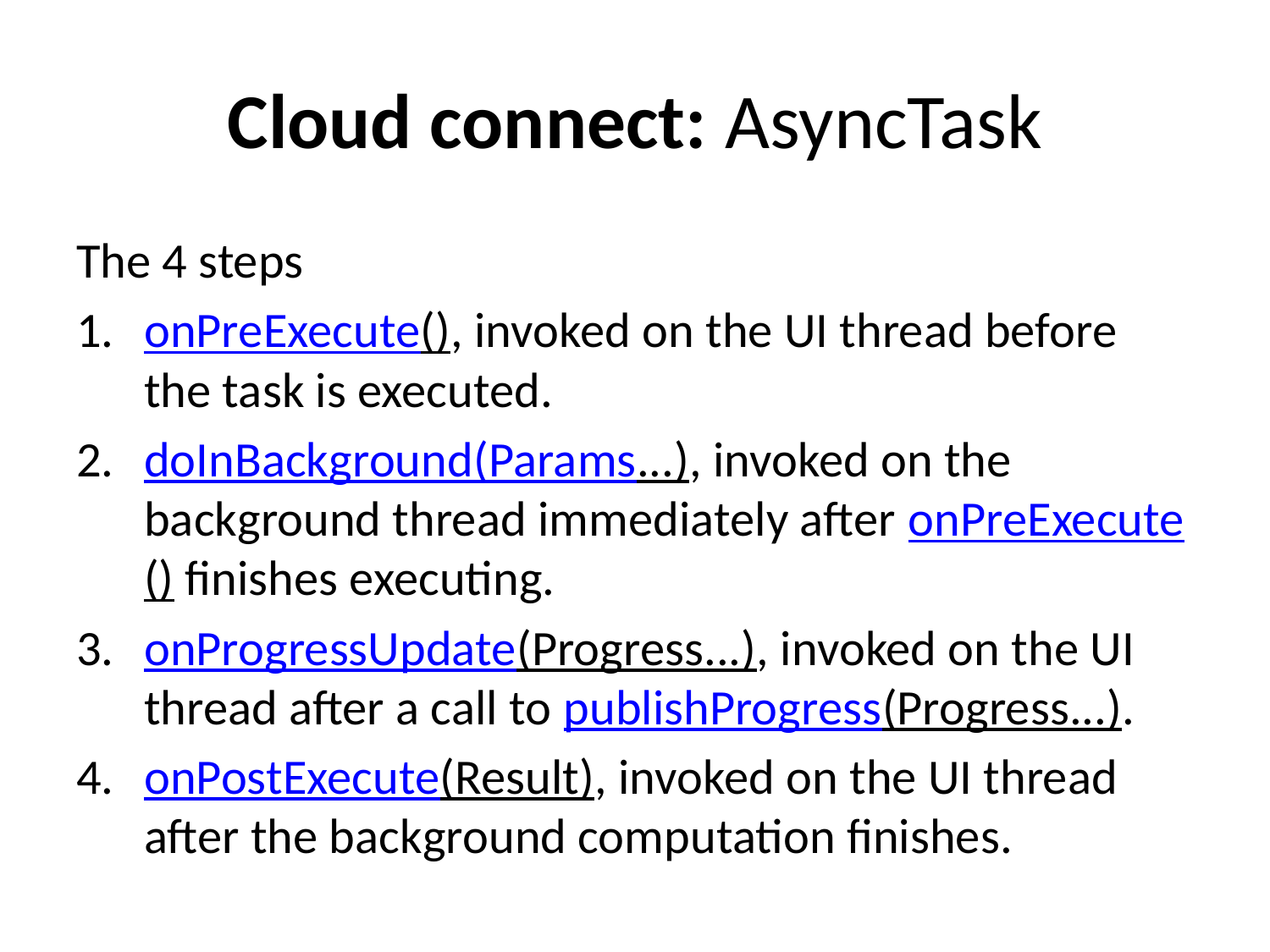

# Cloud connect: AsyncTask
The 4 steps
onPreExecute(), invoked on the UI thread before the task is executed.
doInBackground(Params...), invoked on the background thread immediately after onPreExecute() finishes executing.
onProgressUpdate(Progress...), invoked on the UI thread after a call to publishProgress(Progress...).
onPostExecute(Result), invoked on the UI thread after the background computation finishes.